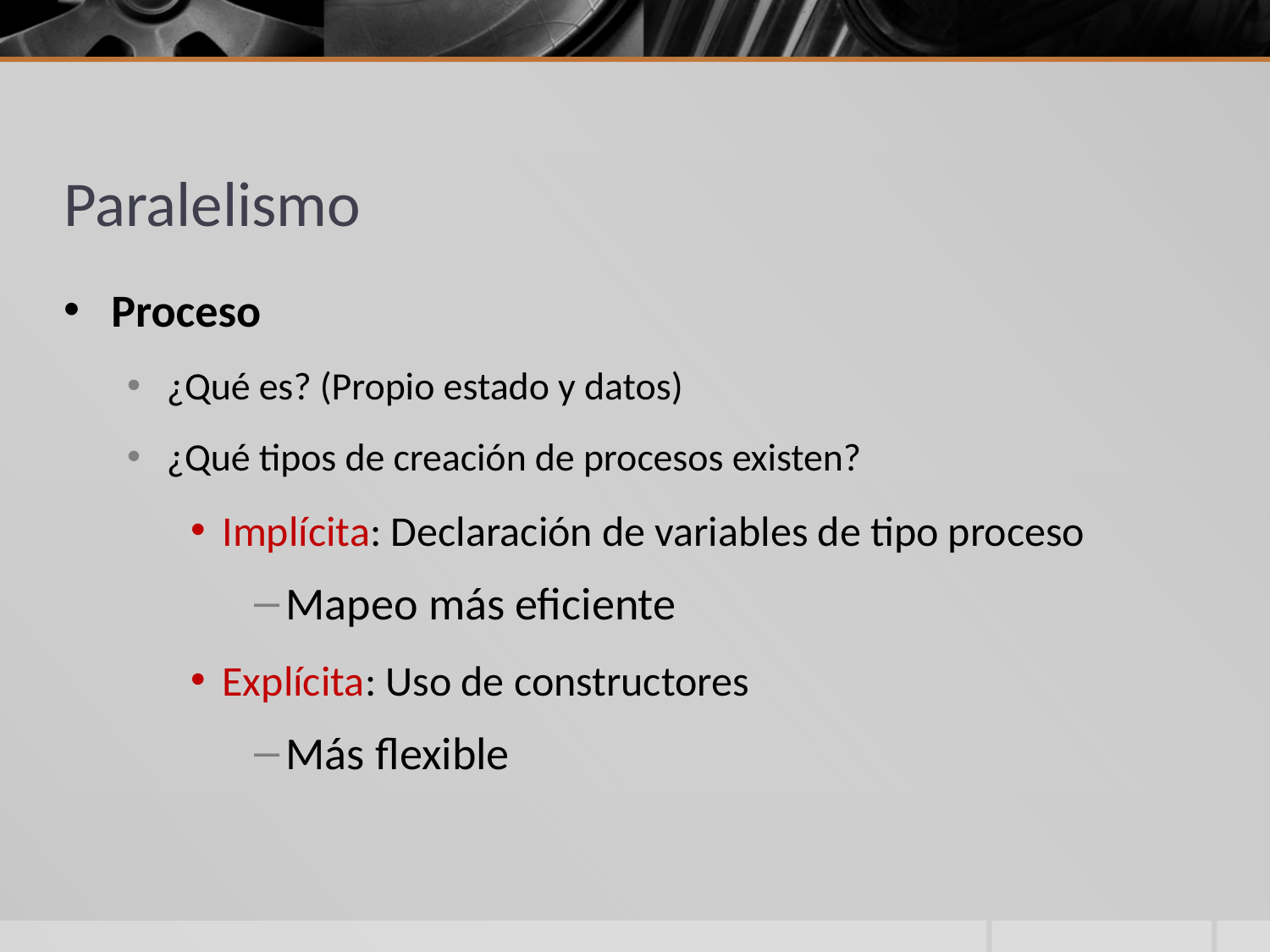

# Paralelismo
Proceso
¿Qué es? (Propio estado y datos)
¿Qué tipos de creación de procesos existen?
Implícita: Declaración de variables de tipo proceso
Mapeo más eficiente
Explícita: Uso de constructores
Más flexible